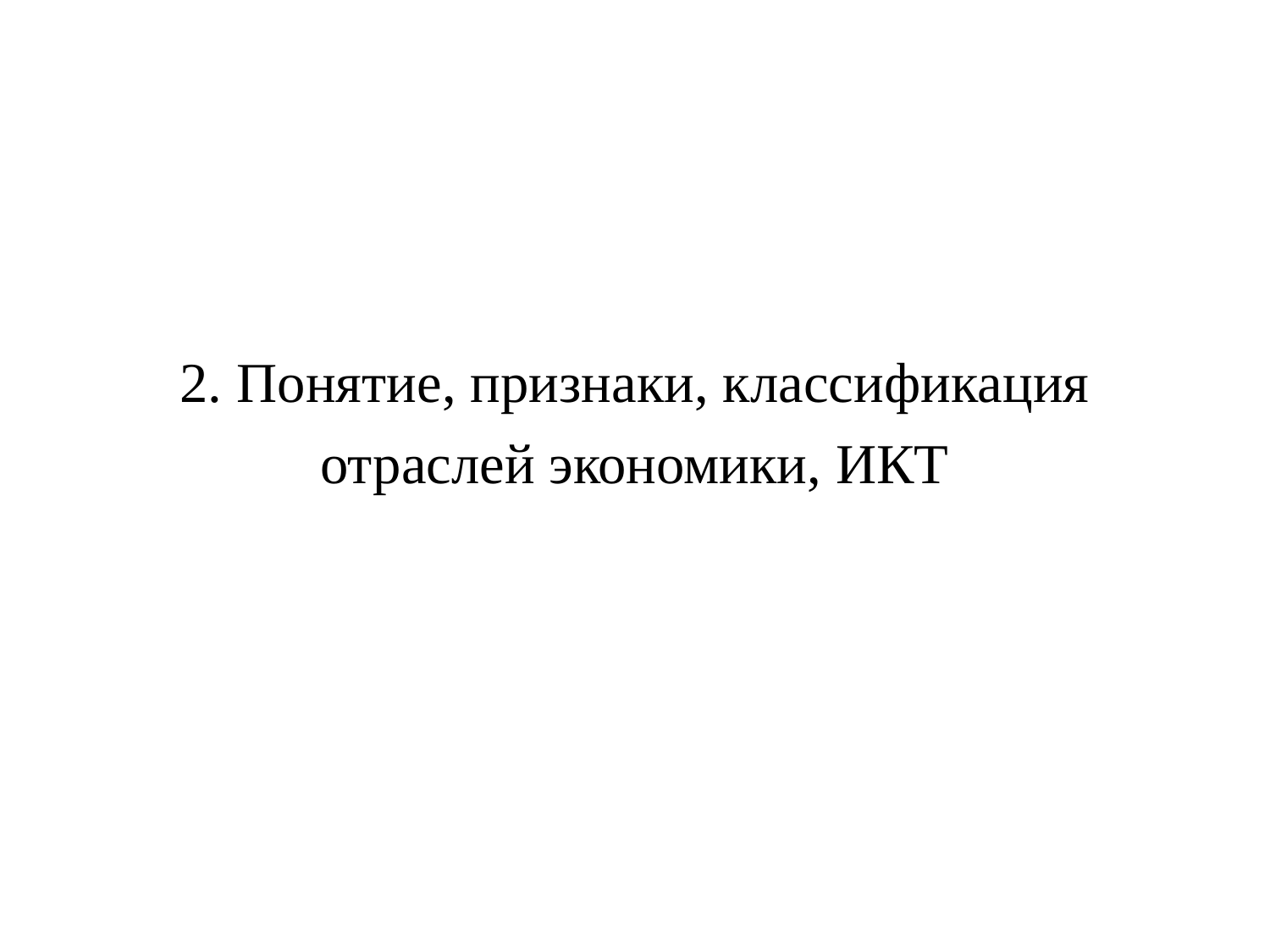

2. Понятие, признаки, классификация отраслей экономики, ИКТ